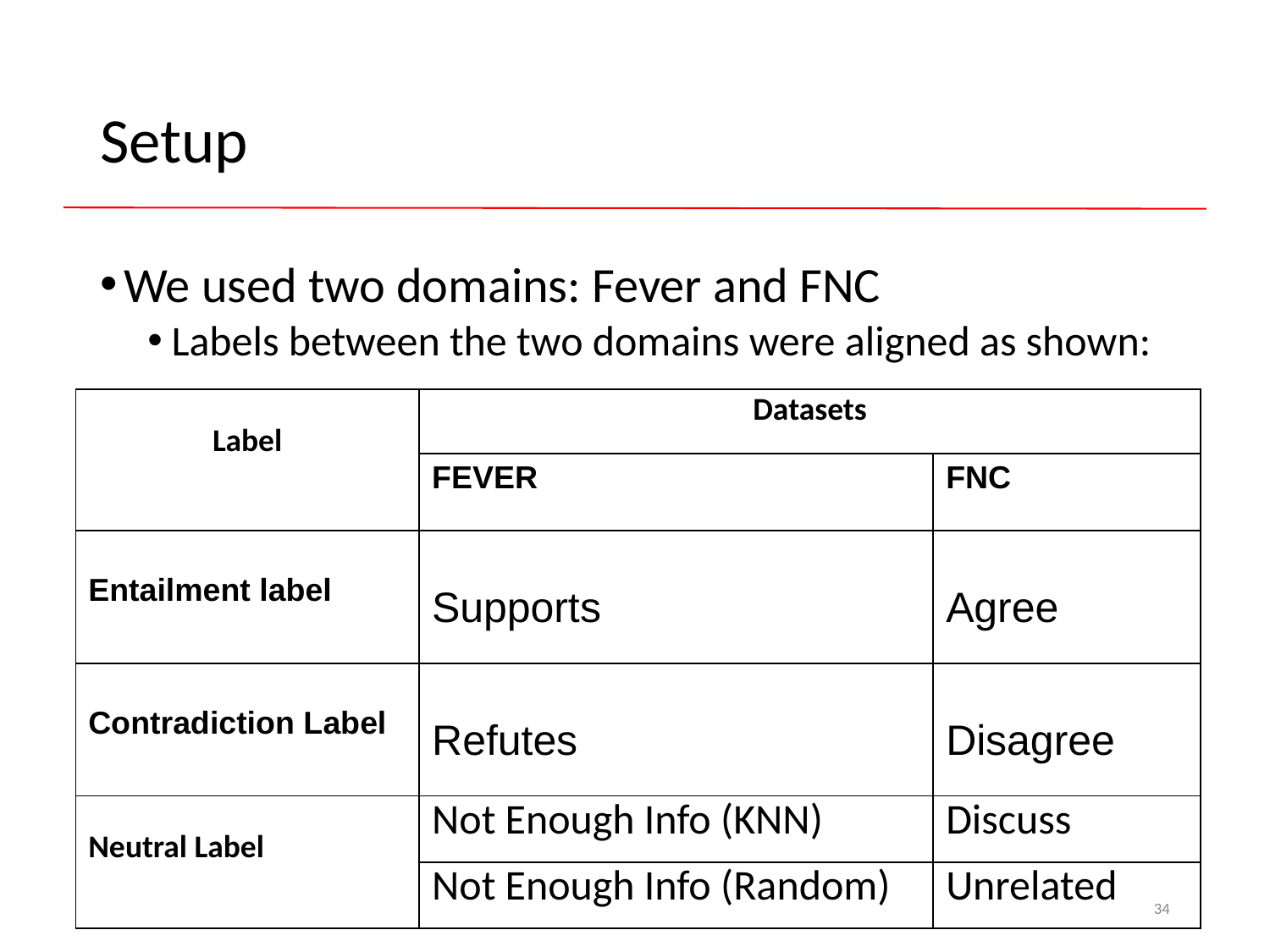

# Setup
We used two domains: Fever and FNC
Labels between the two domains were aligned as shown:

| Label | Datasets |  |
| --- | --- | --- |
|  | FEVER | FNC |
| Entailment label | Supports | Agree |
| Contradiction Label | Refutes | Disagree |
| Neutral Label | Not Enough Info (KNN) | Discuss |
|  | Not Enough Info (Random) | Unrelated |
34